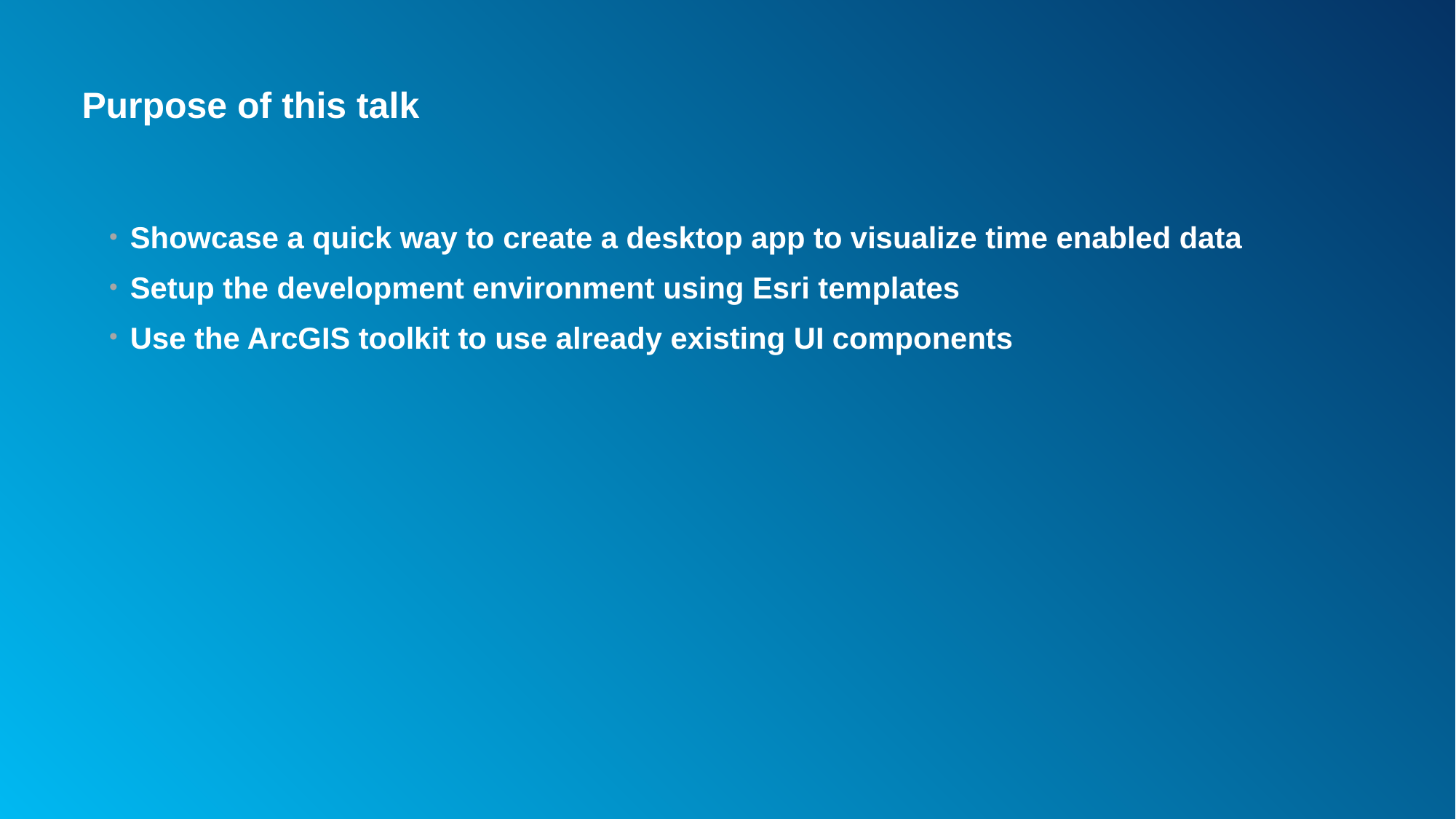

# Purpose of this talk
Showcase a quick way to create a desktop app to visualize time enabled data
Setup the development environment using Esri templates
Use the ArcGIS toolkit to use already existing UI components